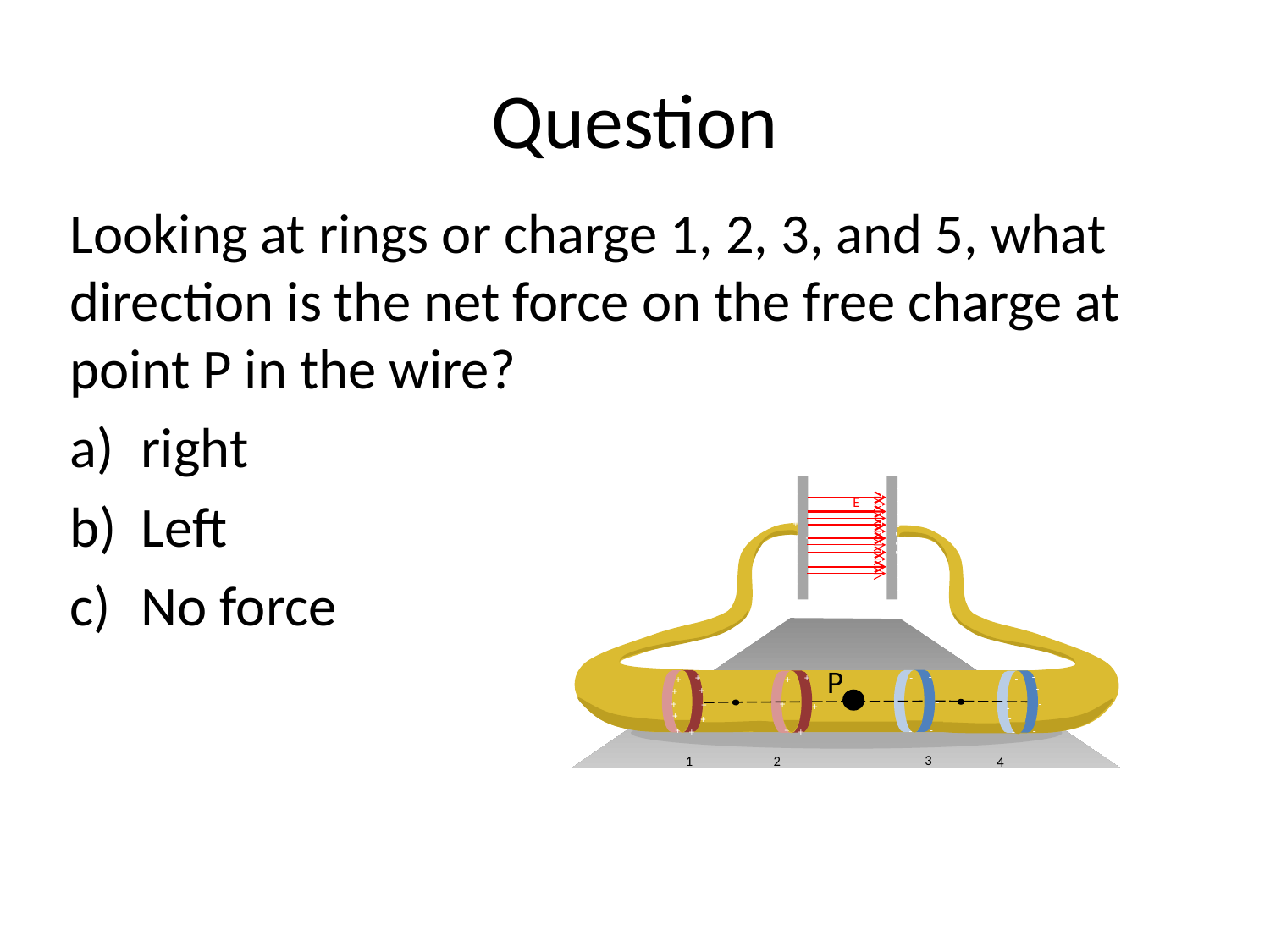

# Question
Looking at rings or charge 1, 2, 3, and 5, what direction is the net force on the free charge at point P in the wire?
right
Left
No force
-
-
-
-
-
-
-
-
-

E
 -  -  -  -  -  -  -  -  -  -  -  -  -
+  +  +  +  +  +  +  +  +  +  +

-
-
+
+
-
-
+
+

-
-
+
+
-
-
+
-
+
+
+
-
-

+
-
-
+
+
-
+
-
-
-
+
+

3
2
1
4

P